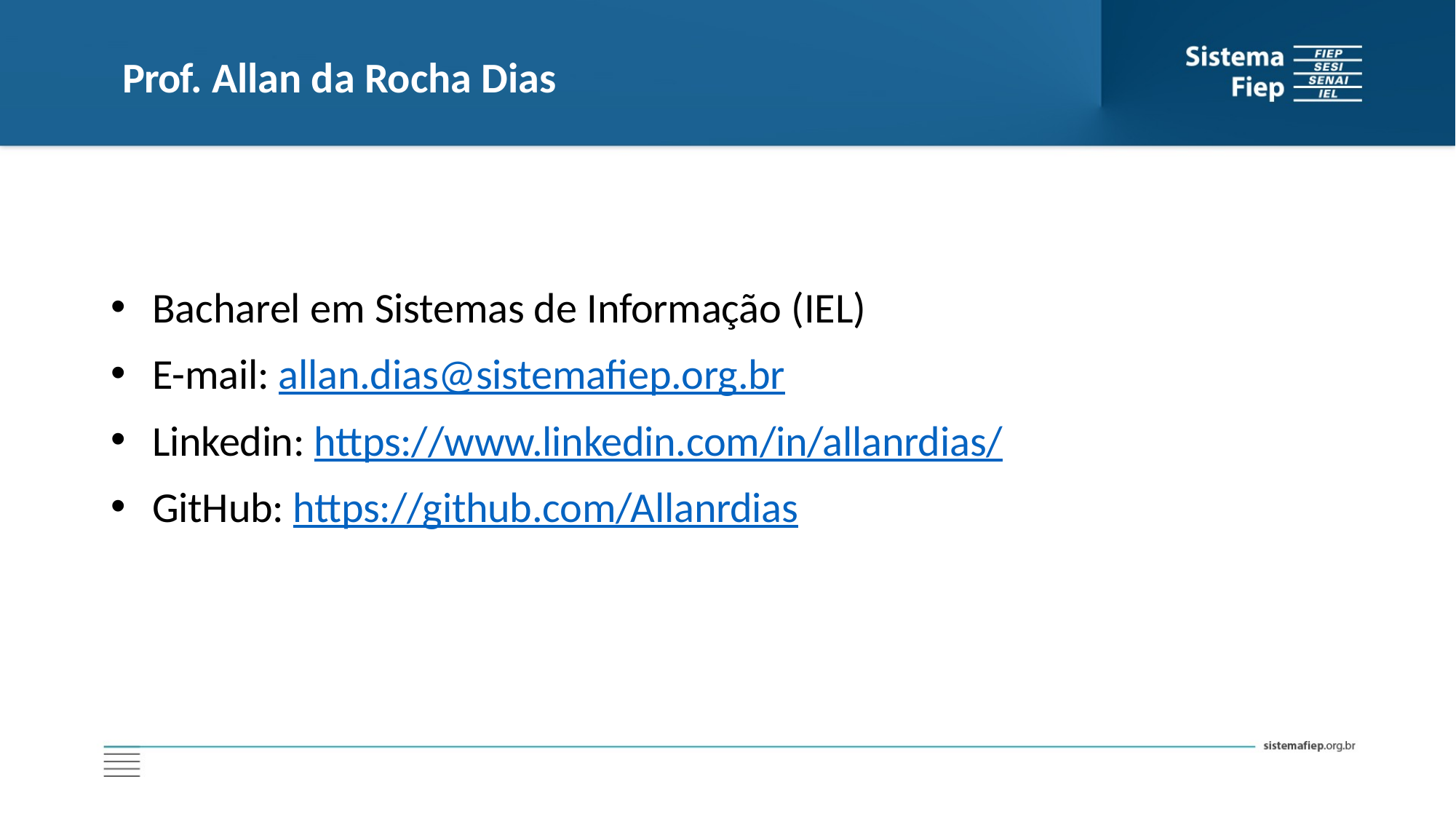

# Prof. Allan da Rocha Dias
Bacharel em Sistemas de Informação (IEL)
E-mail: allan.dias@sistemafiep.org.br
Linkedin: https://www.linkedin.com/in/allanrdias/
GitHub: https://github.com/Allanrdias